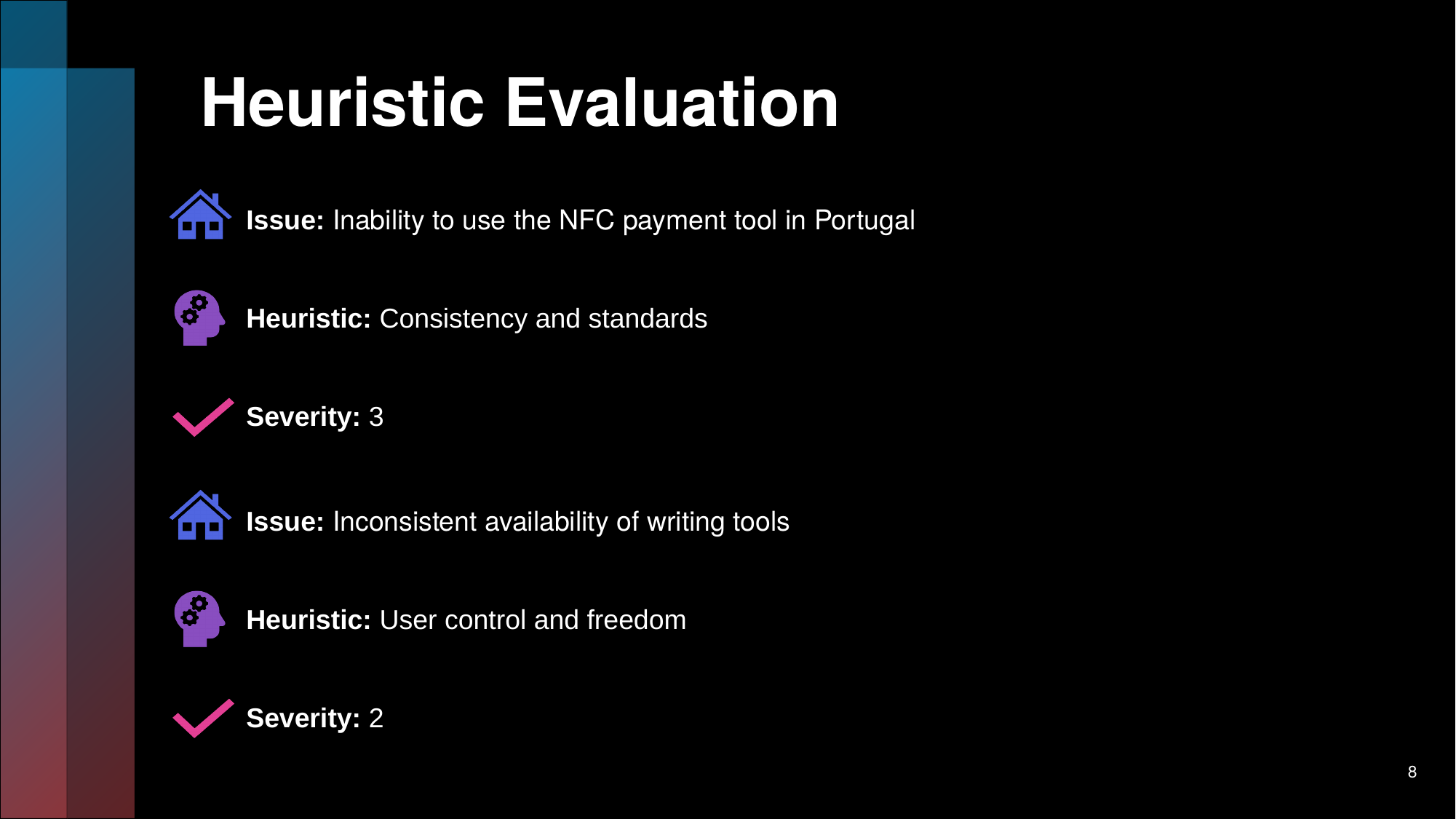

# Heuristic Evaluation

Issue: Inability to use the NFC payment tool in Portugal

Heuristic: Consistency and standards

Severity: 3

Issue: Inconsistent availability of writing tools

Heuristic: User control and freedom

Severity: 2

8